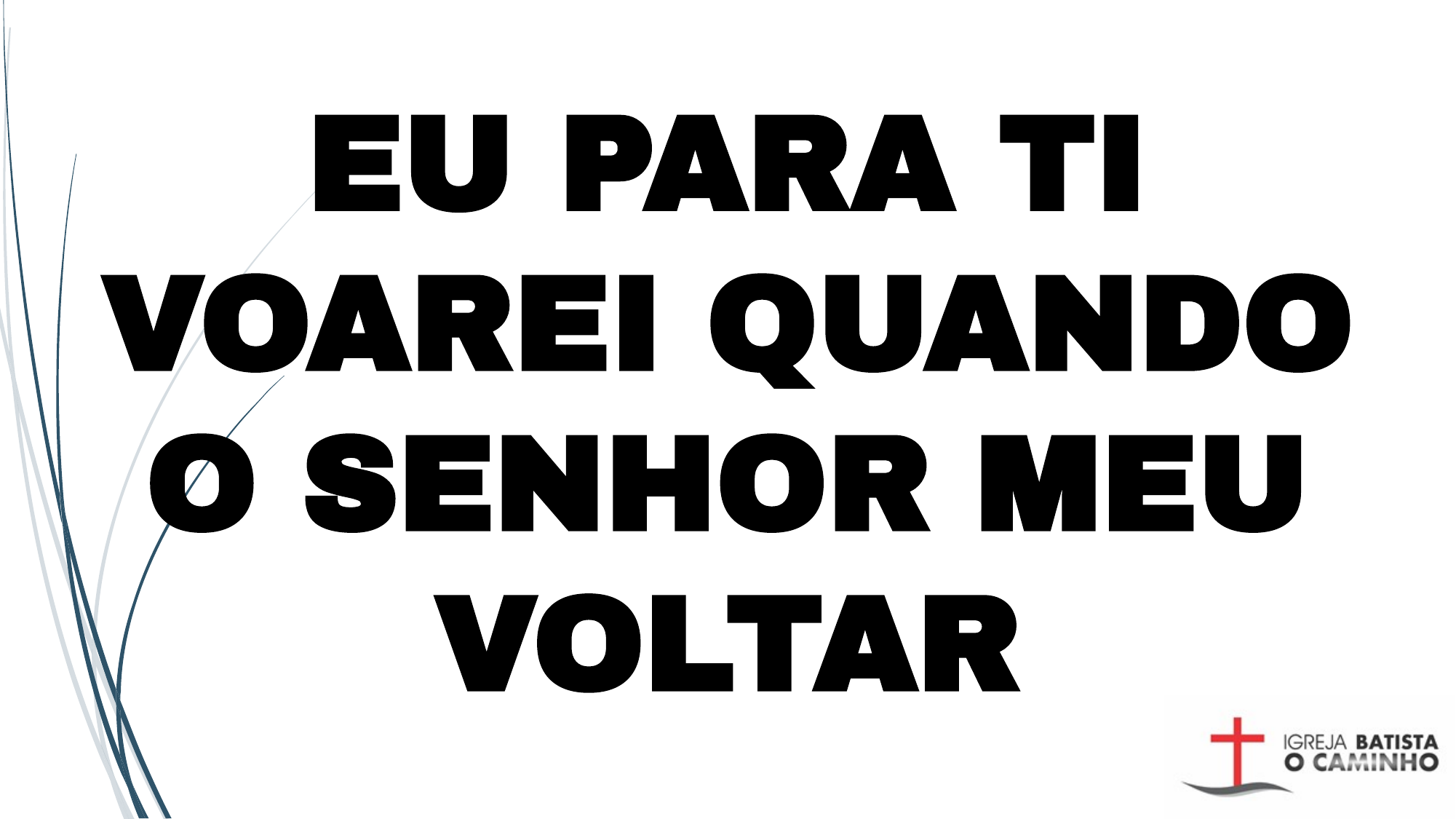

# EU PARA TI VOAREI QUANDO O SENHOR MEU VOLTAR